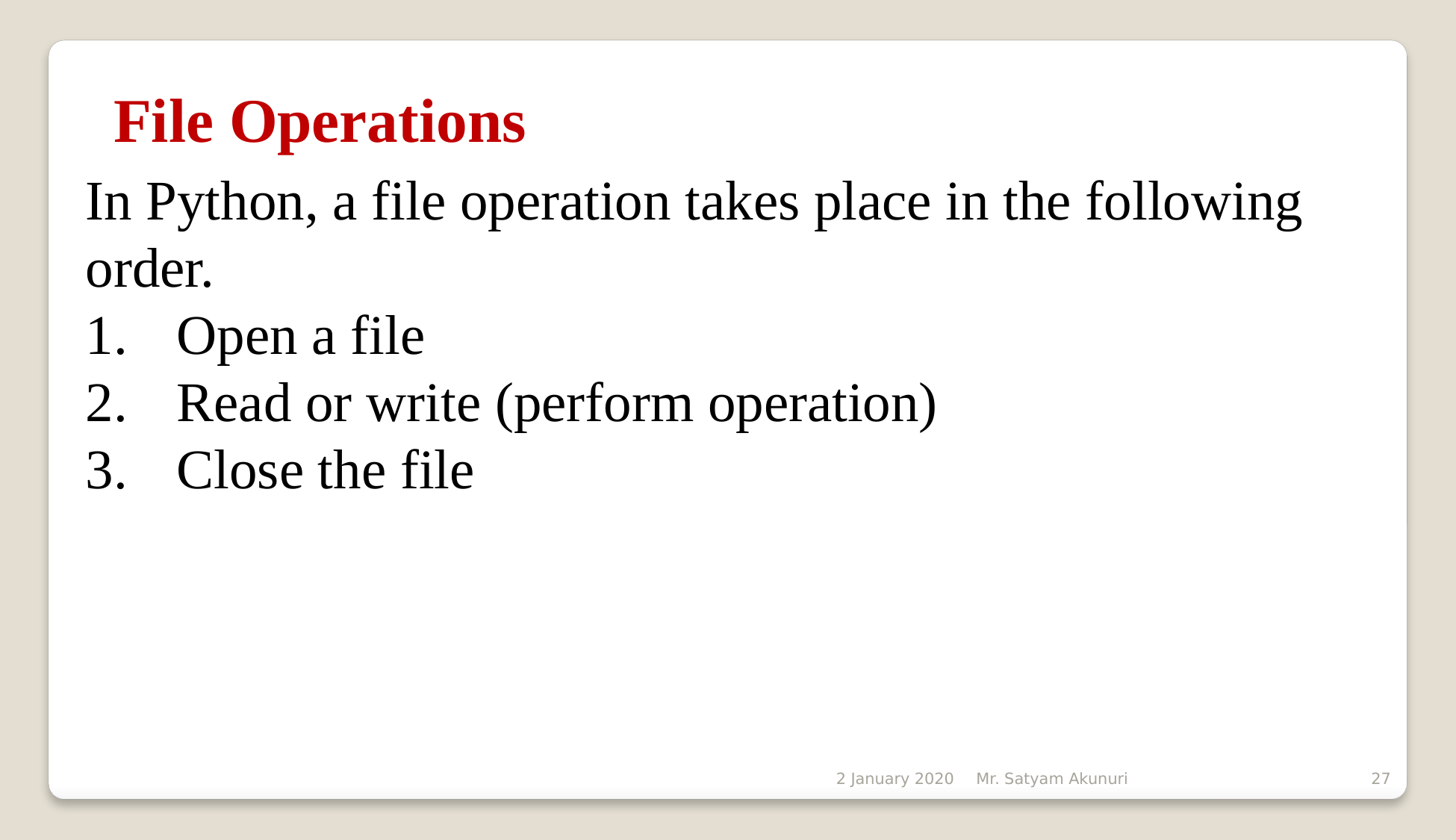

File Operations

In Python, a file operation takes place in the following order.
Open a file
Read or write (perform operation)
Close the file

2 January 2020
Mr. Satyam Akunuri
27